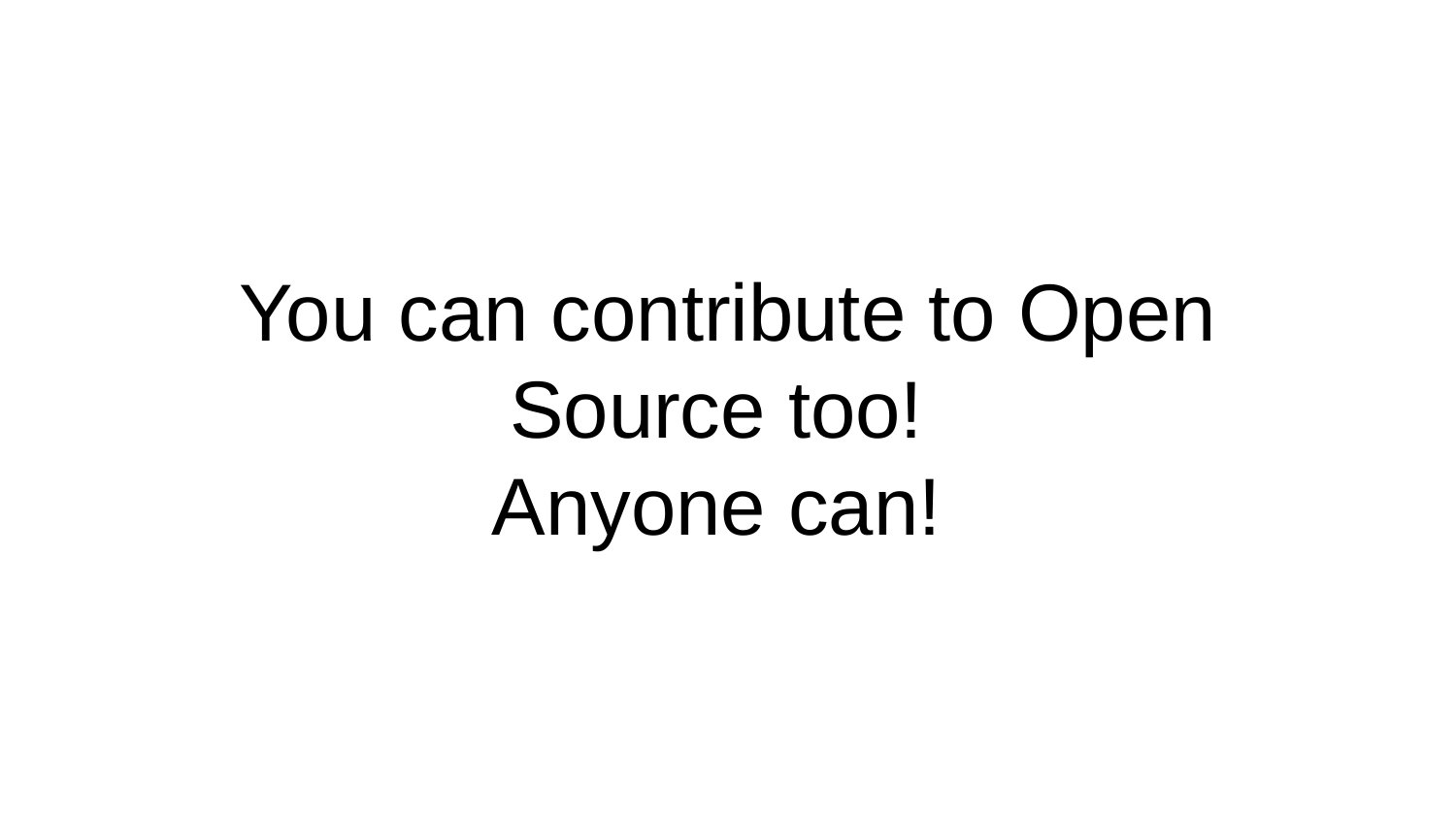

You can contribute to Open Source too!
Anyone can!